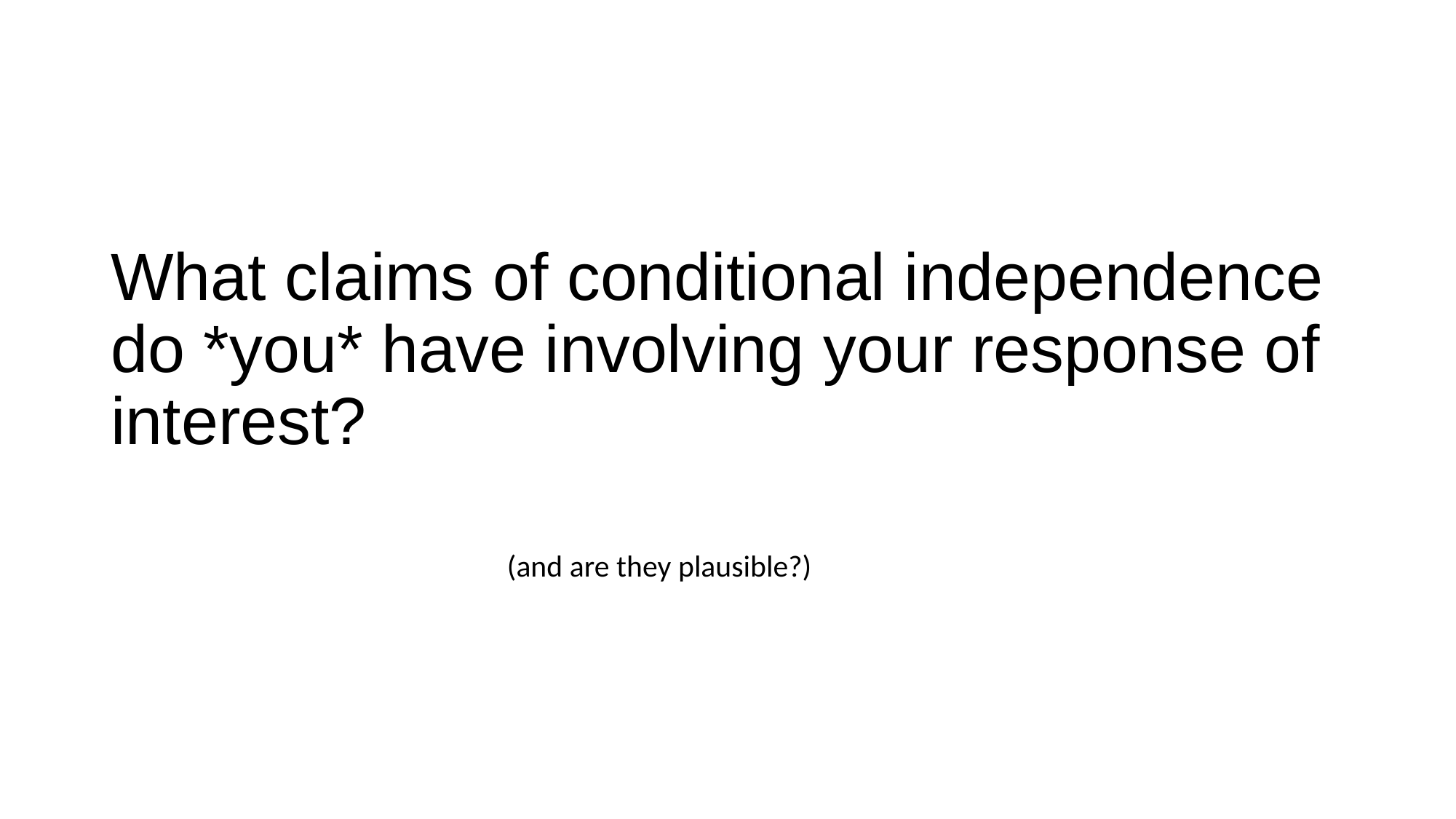

# What claims of conditional independence do *you* have involving your response of interest?
(and are they plausible?)